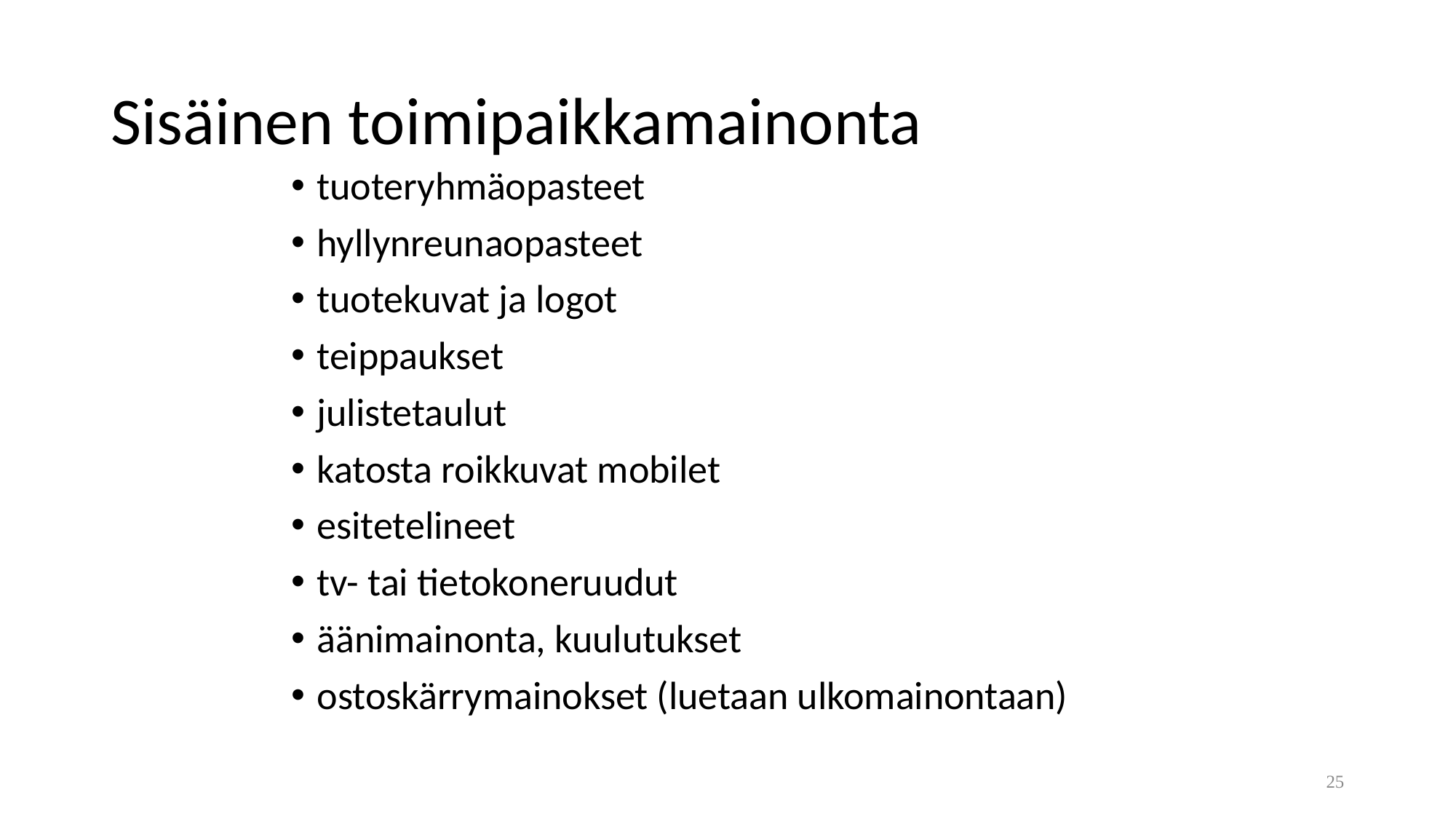

# Sisäinen toimipaikkamainonta
tuoteryhmäopasteet
hyllynreunaopasteet
tuotekuvat ja logot
teippaukset
julistetaulut
katosta roikkuvat mobilet
esitetelineet
tv- tai tietokoneruudut
äänimainonta, kuulutukset
ostoskärrymainokset (luetaan ulkomainontaan)
25